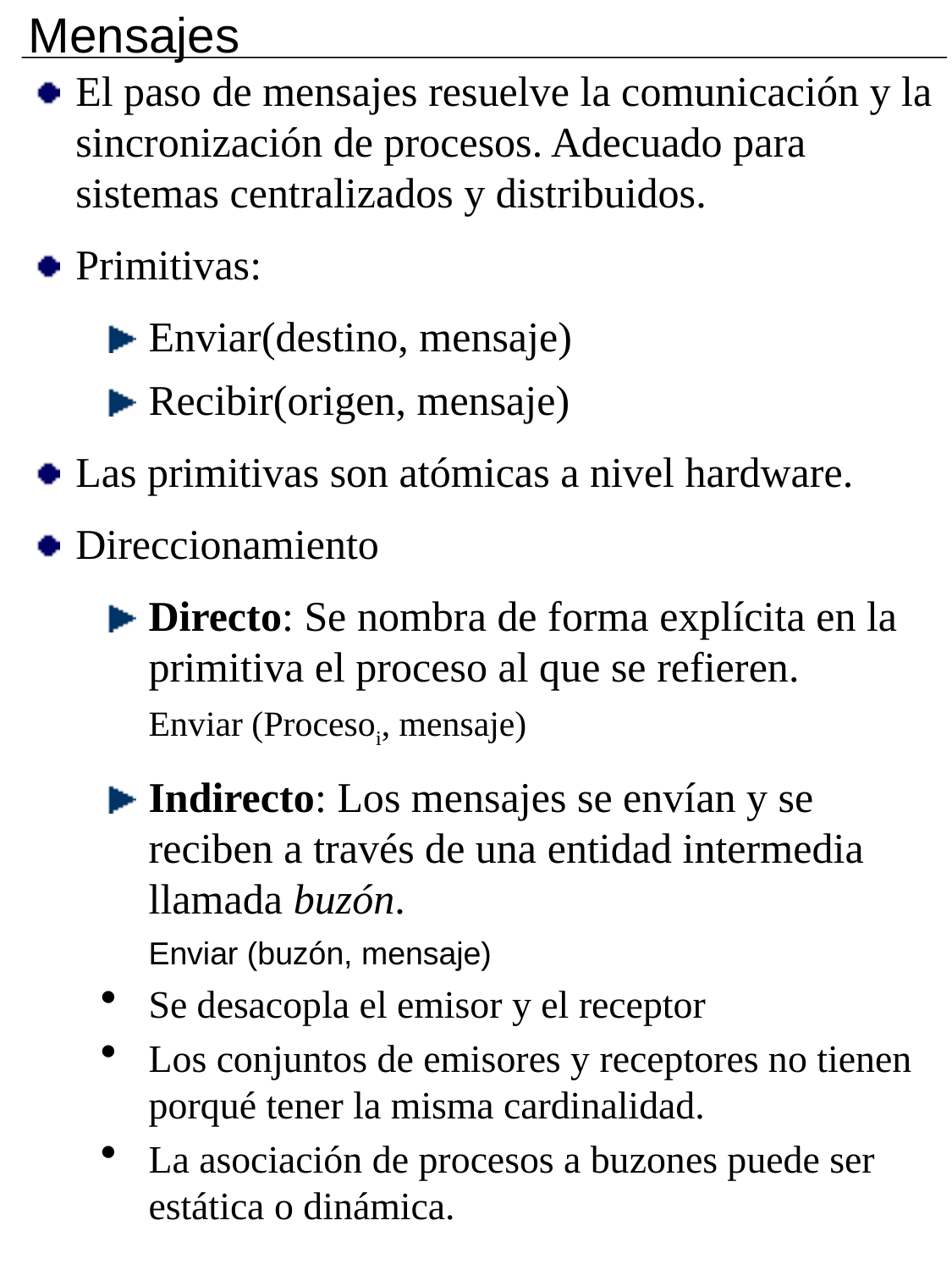

Mensajes

El paso de mensajes resuelve la comunicación y la sincronización de procesos. Adecuado para sistemas centralizados y distribuidos.
Primitivas:
Enviar(destino, mensaje)
Recibir(origen, mensaje)
Las primitivas son atómicas a nivel hardware.
Direccionamiento
Directo: Se nombra de forma explícita en la primitiva el proceso al que se refieren.
	Enviar (Procesoi, mensaje)
Indirecto: Los mensajes se envían y se reciben a través de una entidad intermedia llamada buzón.
	Enviar (buzón, mensaje)
Se desacopla el emisor y el receptor
Los conjuntos de emisores y receptores no tienen porqué tener la misma cardinalidad.
La asociación de procesos a buzones puede ser estática o dinámica.